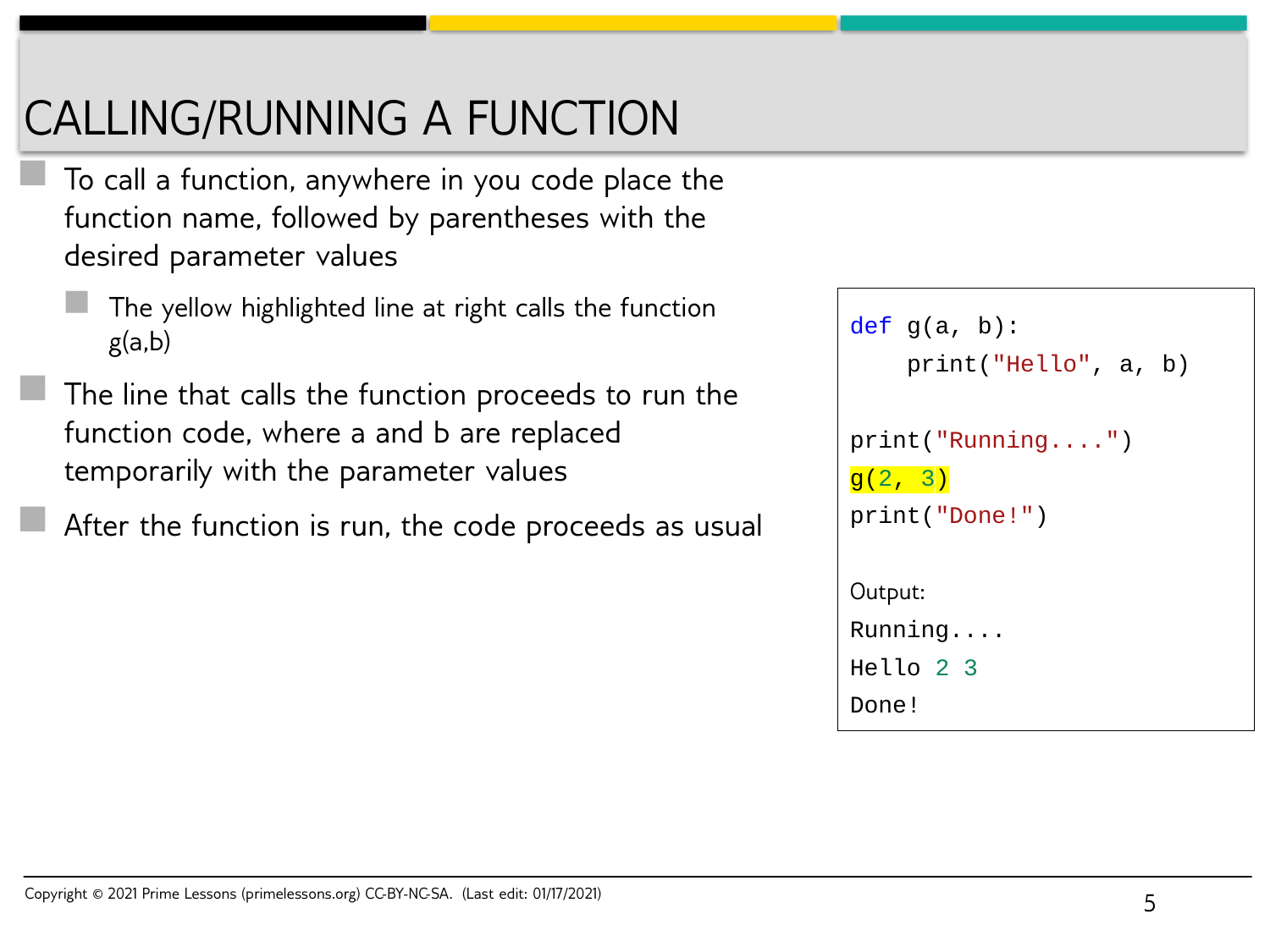

# Calling/Running a Function
To call a function, anywhere in you code place the function name, followed by parentheses with the desired parameter values
The yellow highlighted line at right calls the function g(a,b)
The line that calls the function proceeds to run the function code, where a and b are replaced temporarily with the parameter values
After the function is run, the code proceeds as usual
def g(a, b):
    print("Hello", a, b)

print("Running....")
g(2, 3)
print("Done!")

Output:
Running....
Hello 2 3
Done!
5
Copyright © 2021 Prime Lessons (primelessons.org) CC-BY-NC-SA.  (Last edit: 01/17/2021)